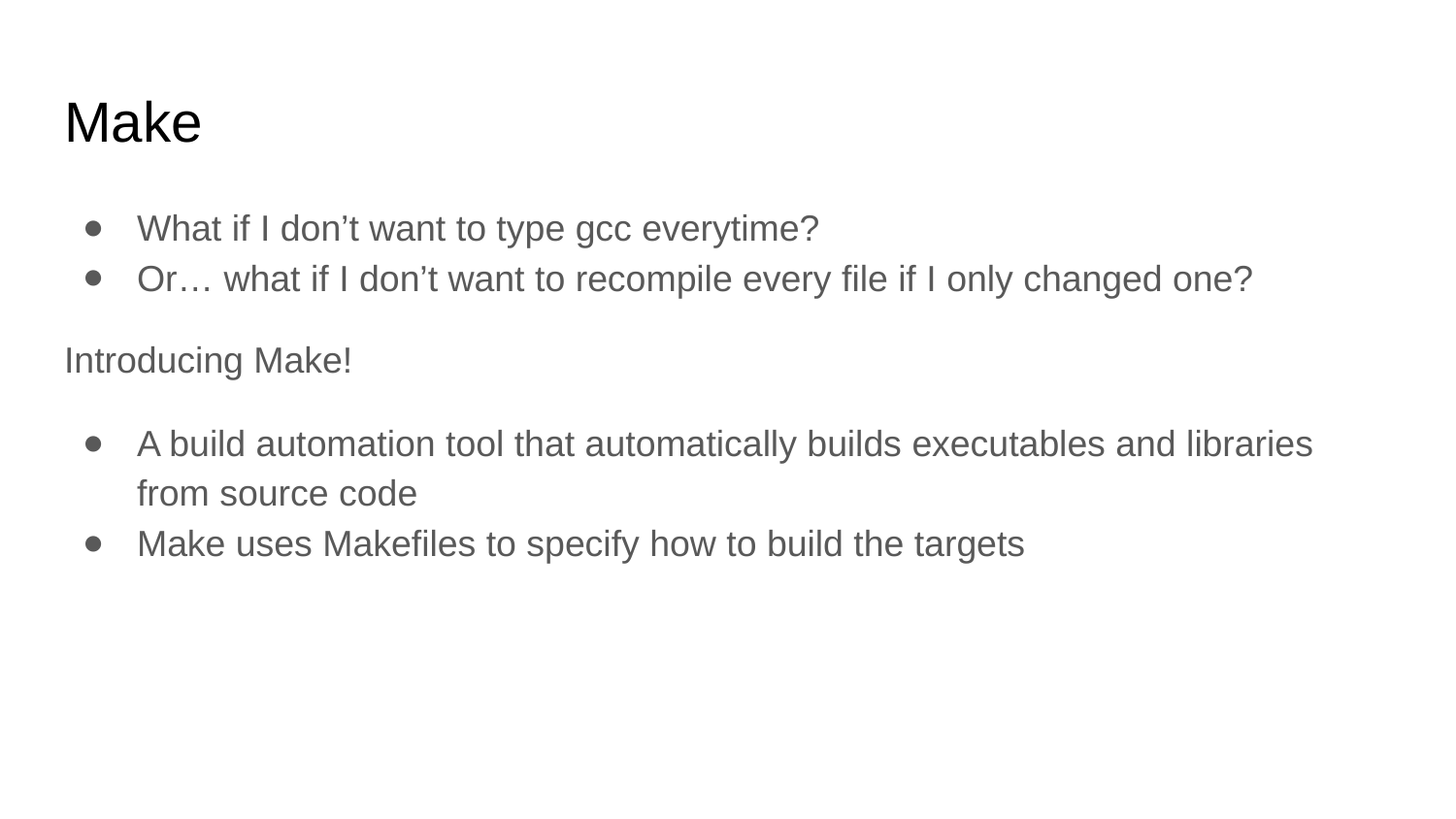

# Make
What if I don’t want to type gcc everytime?
Or… what if I don’t want to recompile every file if I only changed one?
Introducing Make!
A build automation tool that automatically builds executables and libraries from source code
Make uses Makefiles to specify how to build the targets